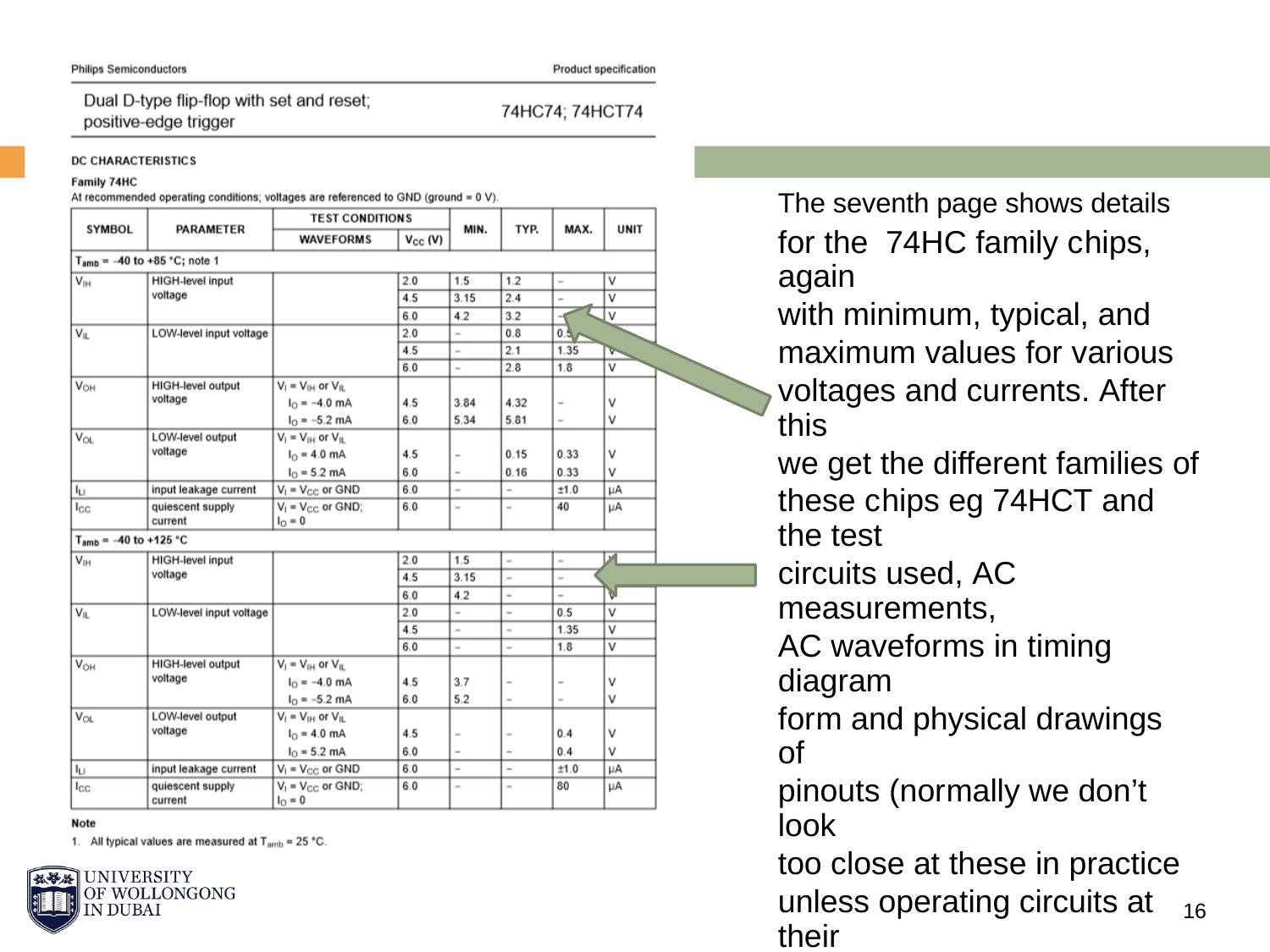

The seventh page shows details
for the 74HC family chips, again
with minimum, typical, and
maximum values for various
voltages and currents. After this
we get the different families of
these chips eg 74HCT and the test
circuits used, AC measurements,
AC waveforms in timing diagram
form and physical drawings of
pinouts (normally we don’t look
too close at these in practice
unless operating circuits at their
extremes or needing to design
physical layouts for circuits in
enclosures).

16